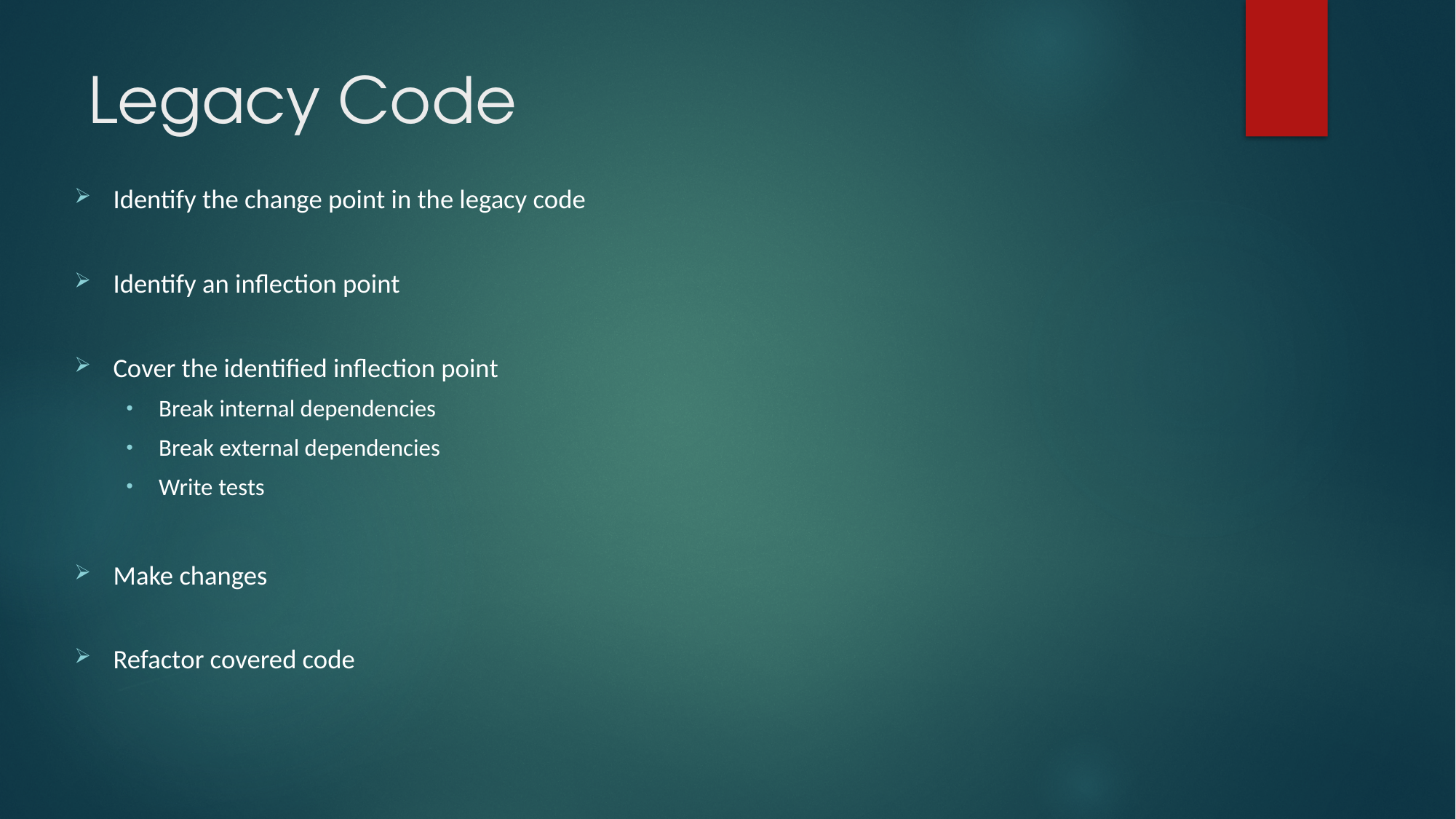

# Legacy Code
Identify the change point in the legacy code

Identify an inflection point

Cover the identified inflection point
Break internal dependencies
Break external dependencies
Write tests

Make changes

Refactor covered code